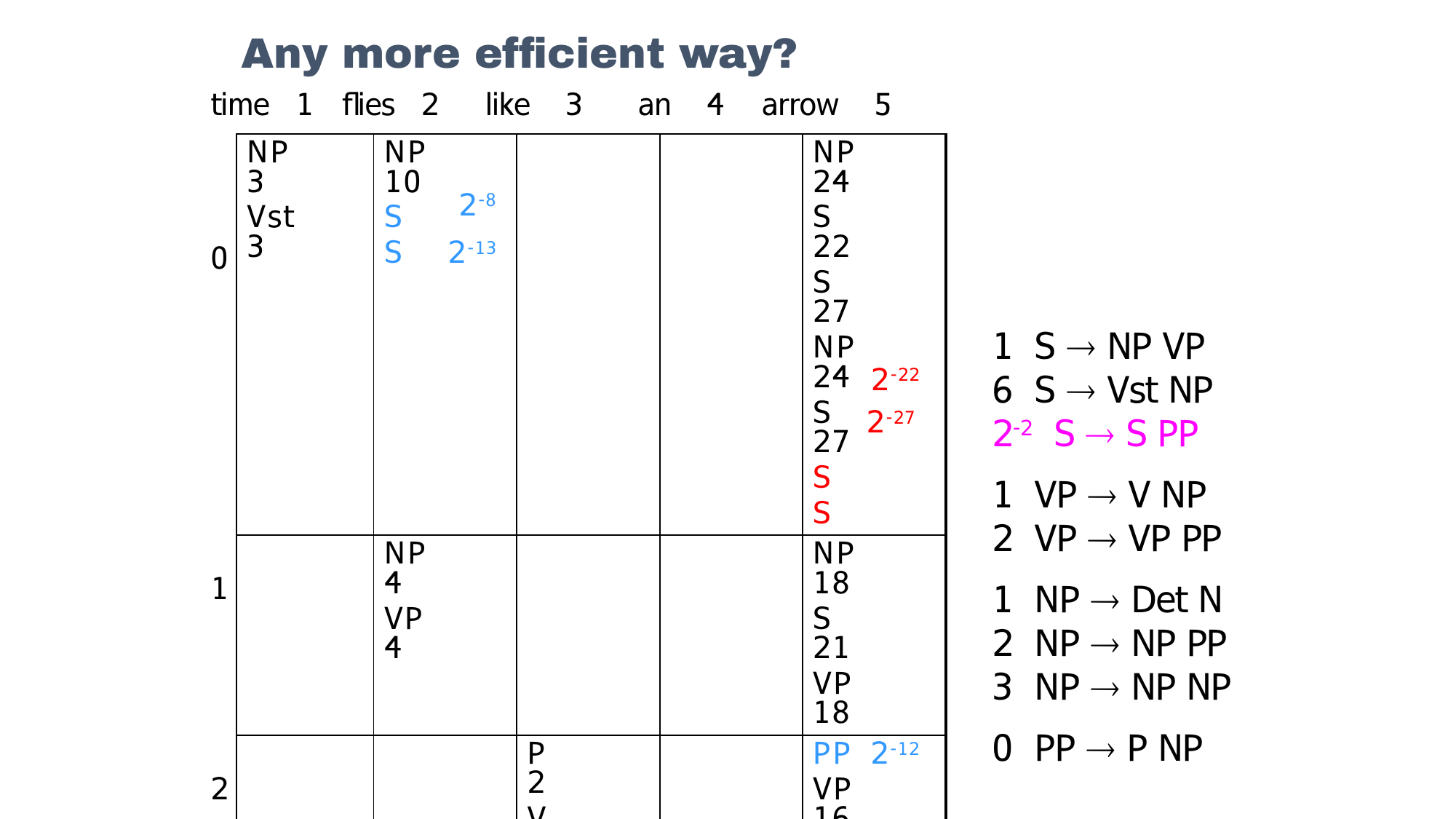

Any more efficient way?
| time 1 flies 2 like 3 an 4 arrow 5 |  |  |  |  |  |
| --- | --- | --- | --- | --- | --- |
| 0 | NP 3 Vst 3 | NP 10 S S 2-13 |  |  | NP 24 S 22 S 27 NP 24 S 27 S S |
| 1 |  | NP 4 VP 4 |  |  | NP 18 S 21 VP 18 |
| 2 |  |  | P 2 V 5 |  | PP 2-12 VP 16 |
| 3 |  |  |  | Det 1 | NP 10 |
| 4 |  |  |  |  | N 8 |
2-8
1  S → NP VP
6  S → Vst NP
2-2  S → S PP
1  VP → V NP
2  VP → VP PP
1  NP → Det N
2  NP → NP PP
3  NP → NP NP
0  PP → P NP
2-22
 2-27